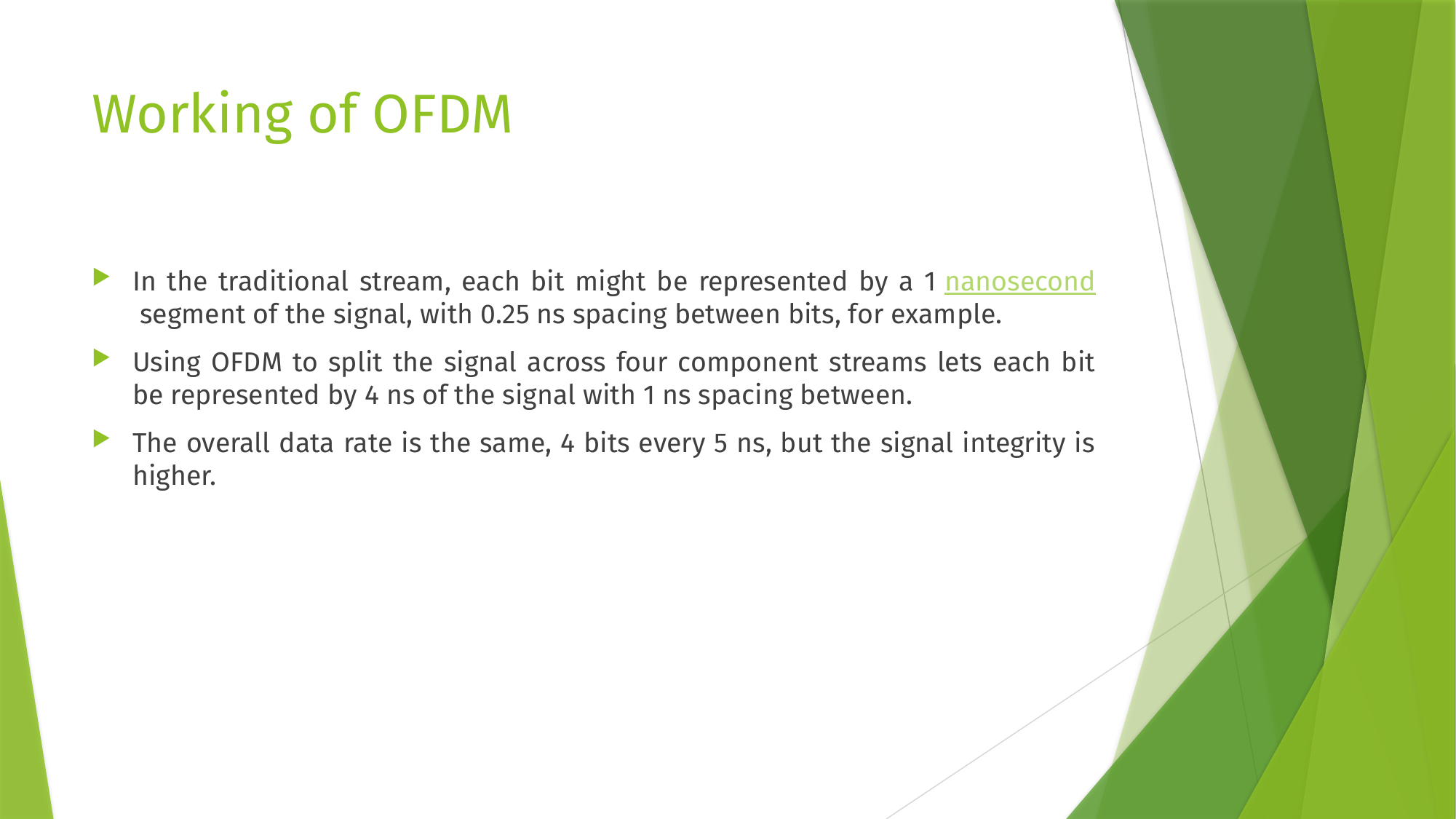

# Working of OFDM
In the traditional stream, each bit might be represented by a 1 nanosecond segment of the signal, with 0.25 ns spacing between bits, for example.
Using OFDM to split the signal across four component streams lets each bit be represented by 4 ns of the signal with 1 ns spacing between.
The overall data rate is the same, 4 bits every 5 ns, but the signal integrity is higher.